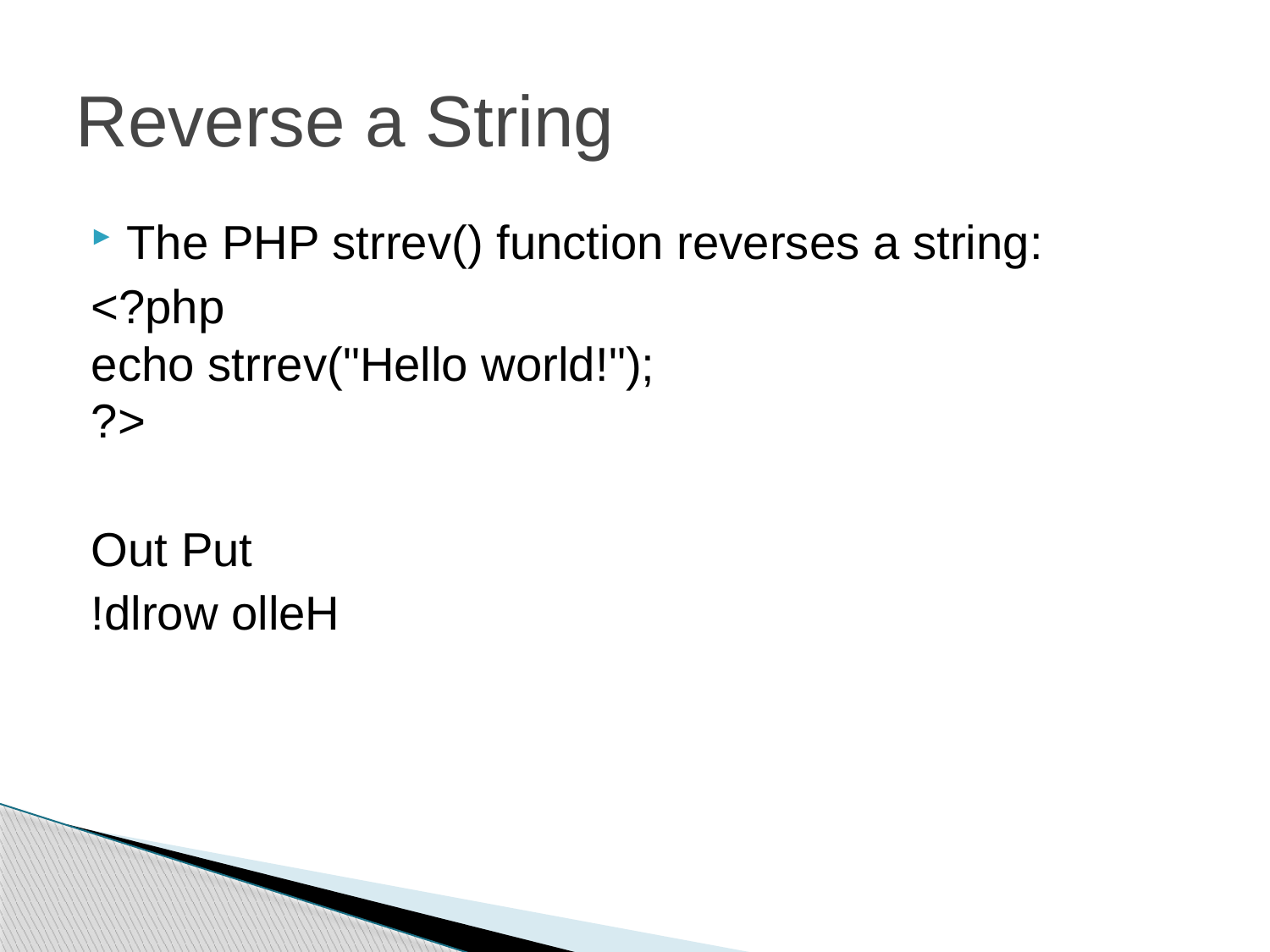

# Reverse a String
The PHP strrev() function reverses a string:
<?php
echo strrev("Hello world!");
?>

Out Put
!dlrow olleH